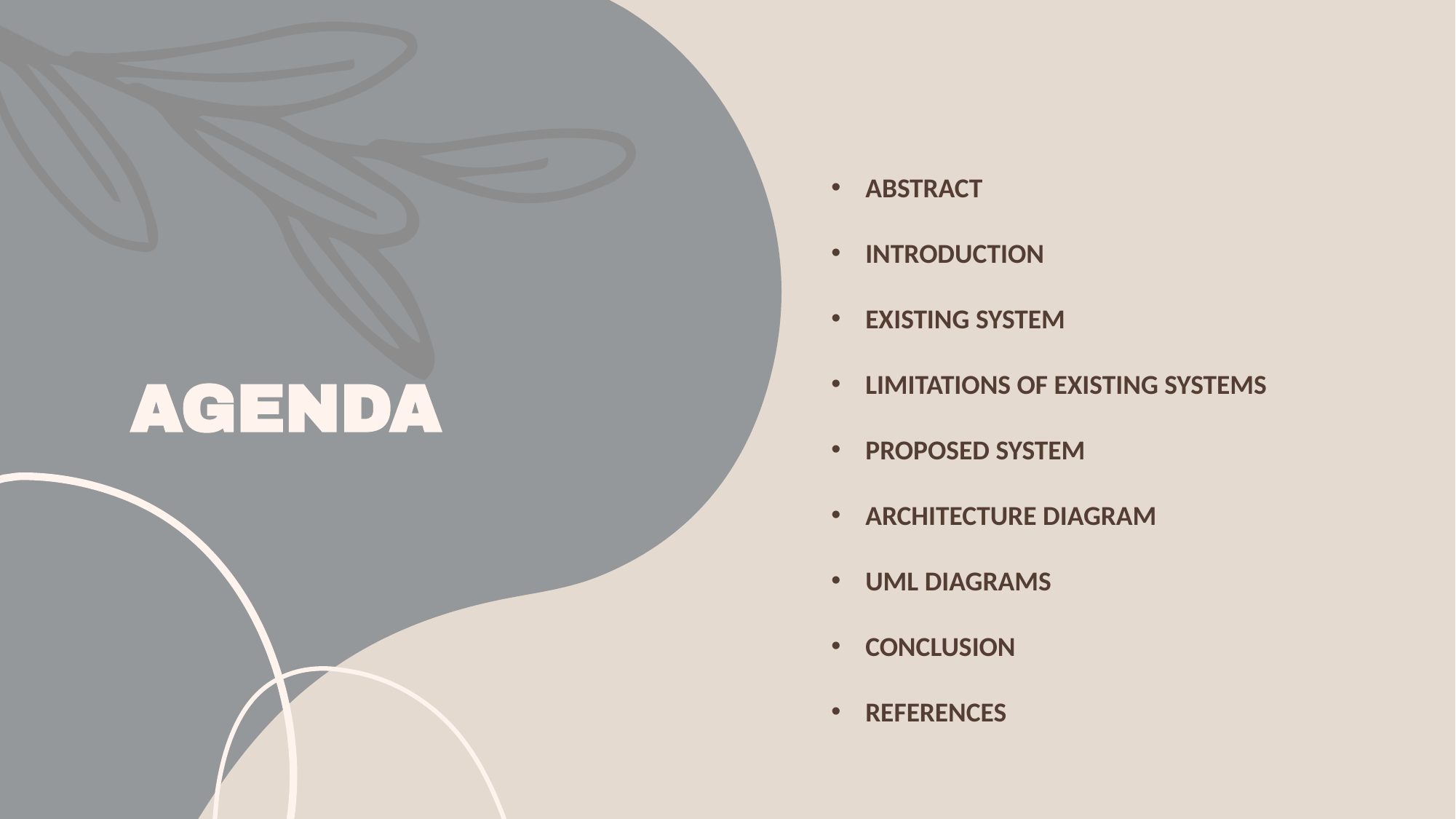

# AGENDA
ABSTRACT

INTRODUCTION

EXISTING SYSTEM

LIMITATIONS OF EXISTING SYSTEMS

PROPOSED SYSTEM

ARCHITECTURE DIAGRAM

UML DIAGRAMS

CONCLUSION

REFERENCES